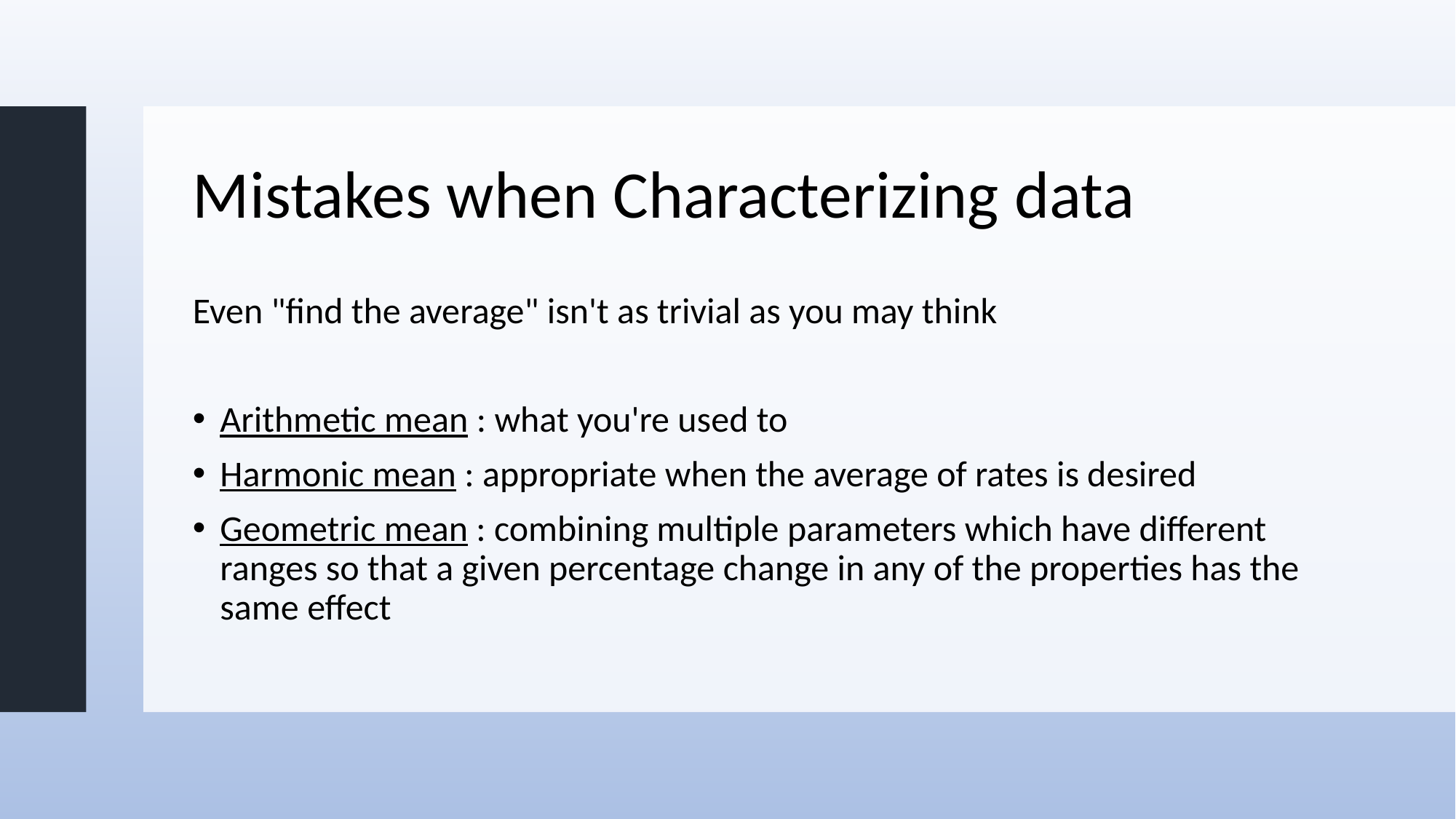

# Mistakes when Characterizing data
Even "find the average" isn't as trivial as you may think

Arithmetic mean : what you're used to
Harmonic mean : appropriate when the average of rates is desired
Geometric mean : combining multiple parameters which have different ranges so that a given percentage change in any of the properties has the same effect